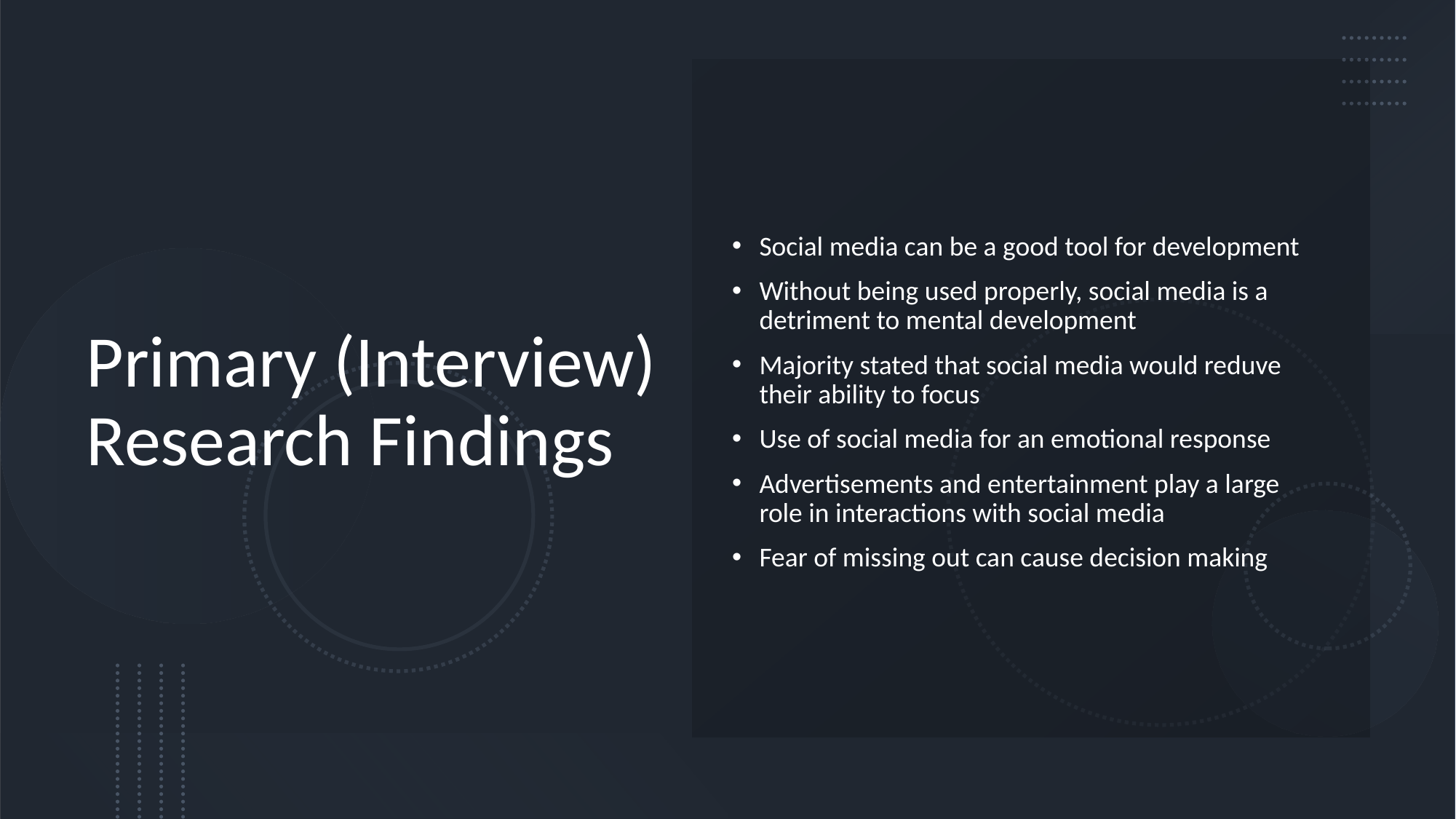

# Primary (Interview) Research Findings
Social media can be a good tool for development
Without being used properly, social media is a detriment to mental development
Majority stated that social media would reduve their ability to focus
Use of social media for an emotional response
Advertisements and entertainment play a large role in interactions with social media
Fear of missing out can cause decision making